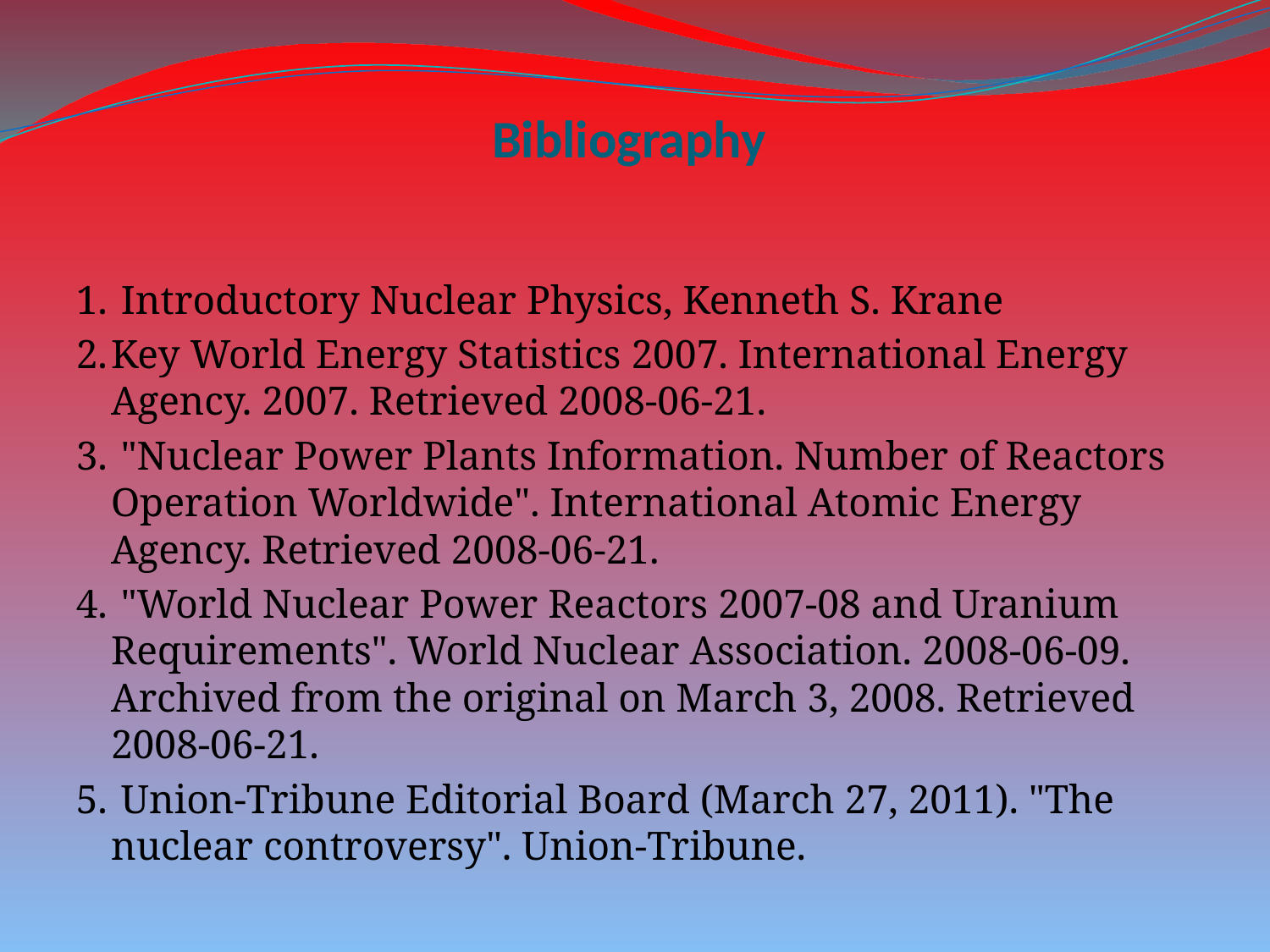

# Bibliography
1.	 Introductory Nuclear Physics, Kenneth S. Krane
2.	Key World Energy Statistics 2007. International Energy Agency. 2007. Retrieved 2008-06-21.
3.	 "Nuclear Power Plants Information. Number of Reactors Operation Worldwide". International Atomic Energy Agency. Retrieved 2008-06-21.
4.	 "World Nuclear Power Reactors 2007-08 and Uranium Requirements". World Nuclear Association. 2008-06-09. Archived from the original on March 3, 2008. Retrieved 2008-06-21.
5.	 Union-Tribune Editorial Board (March 27, 2011). "The nuclear controversy". Union-Tribune.